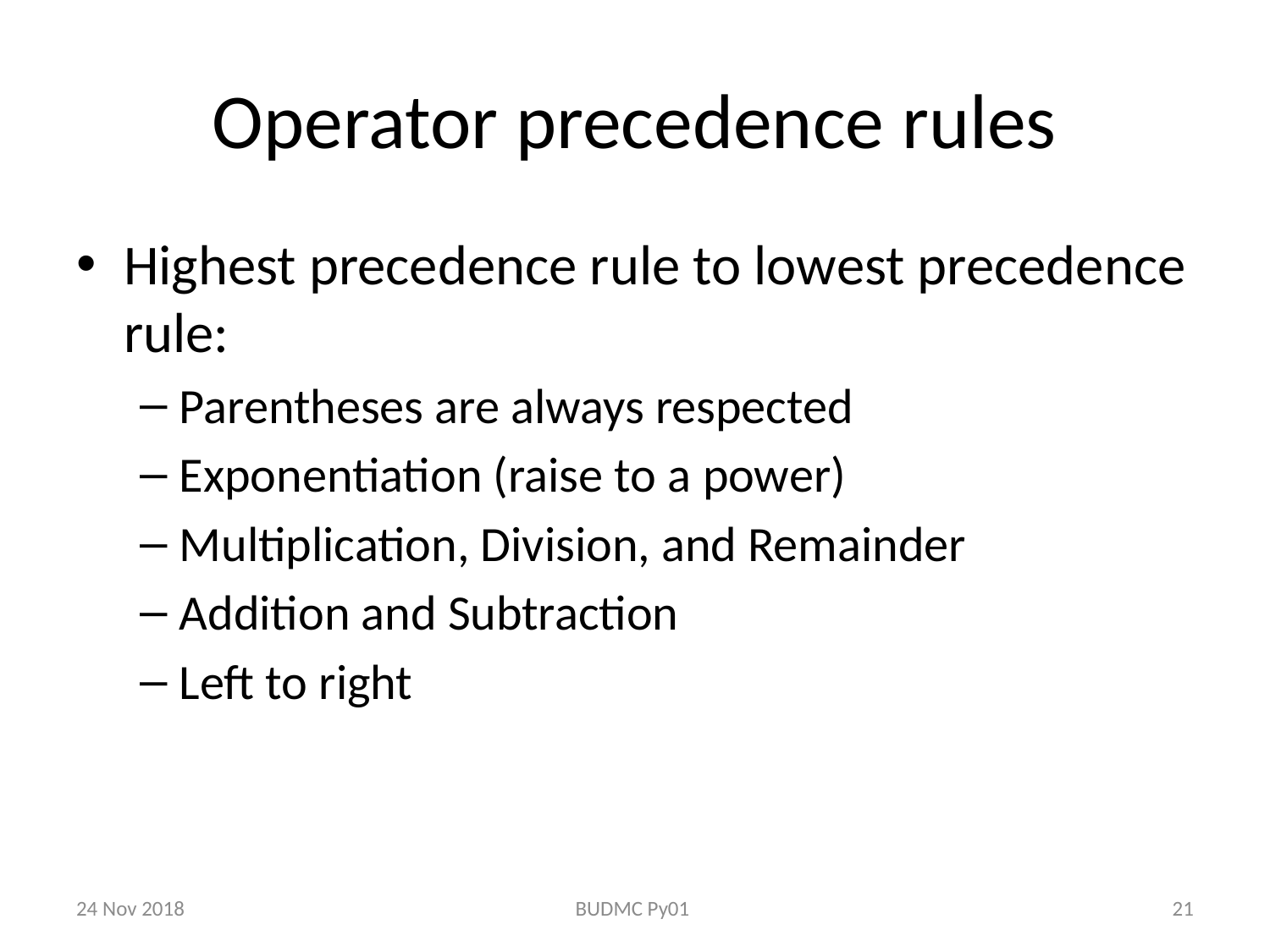

# Operator precedence rules
Highest precedence rule to lowest precedence rule:
Parentheses are always respected
Exponentiation (raise to a power)
Multiplication, Division, and Remainder
Addition and Subtraction
Left to right
24 Nov 2018
BUDMC Py01
21